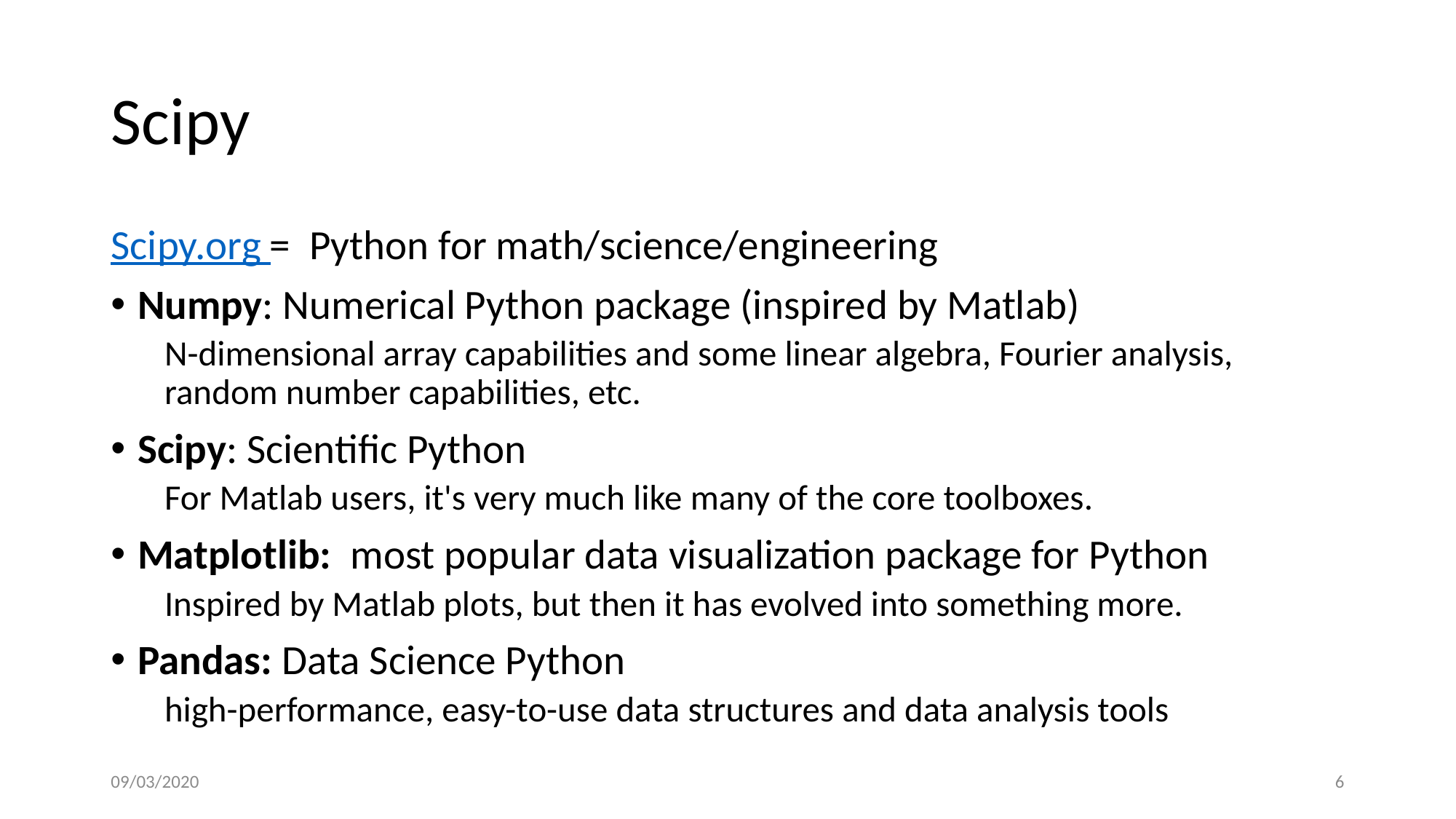

# Scipy
Scipy.org =  Python for math/science/engineering
Numpy: Numerical Python package (inspired by Matlab)
N-dimensional array capabilities and some linear algebra, Fourier analysis, random number capabilities, etc.
Scipy: Scientific Python
For Matlab users, it's very much like many of the core toolboxes.
Matplotlib:  most popular data visualization package for Python
Inspired by Matlab plots, but then it has evolved into something more.
Pandas: Data Science Python
high-performance, easy-to-use data structures and data analysis tools
09/03/2020
6